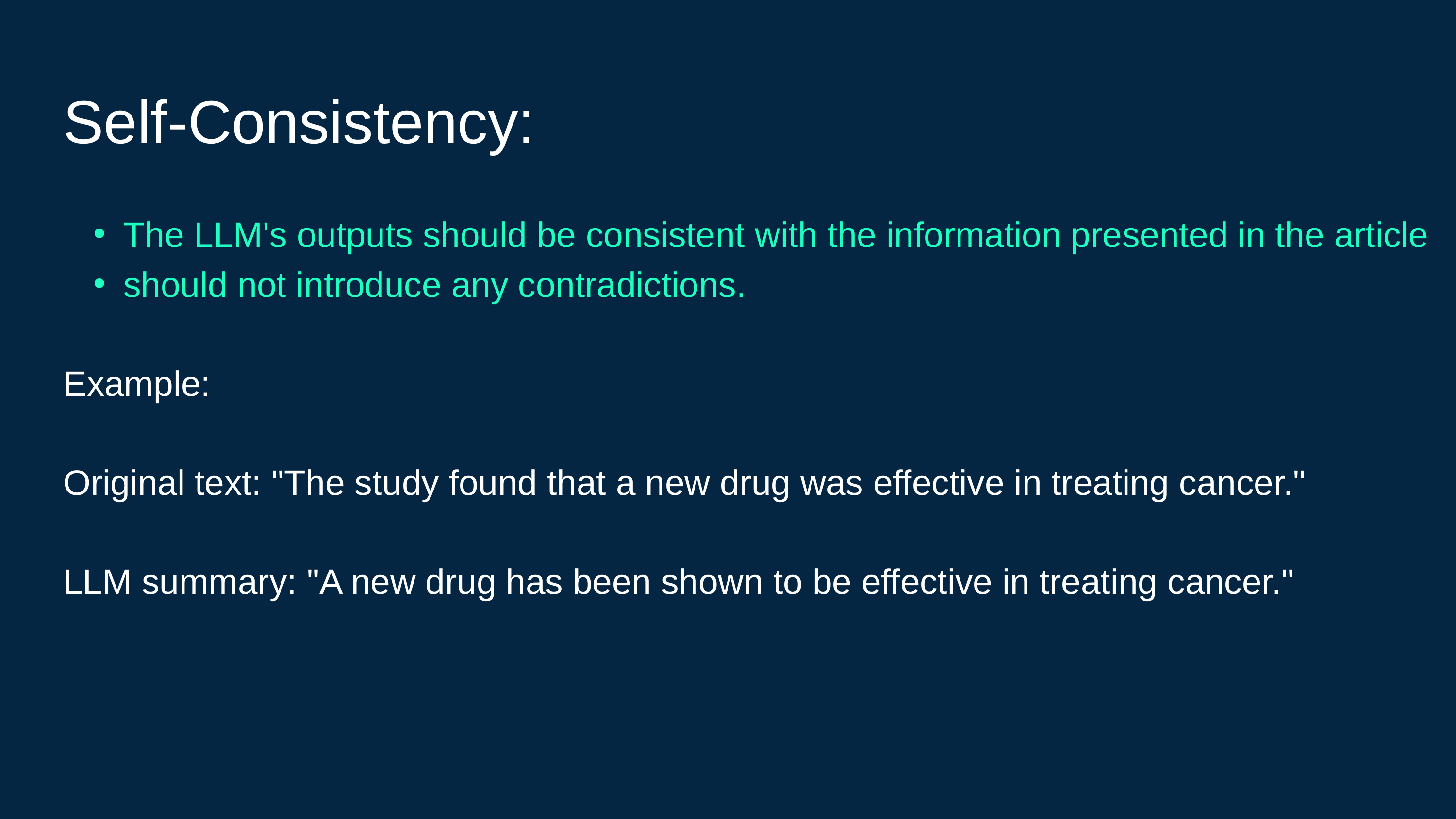

Self-Consistency:

The LLM's outputs should be consistent with the information presented in the article
should not introduce any contradictions.

Example:

Original text: "The study found that a new drug was effective in treating cancer."

LLM summary: "A new drug has been shown to be effective in treating cancer."